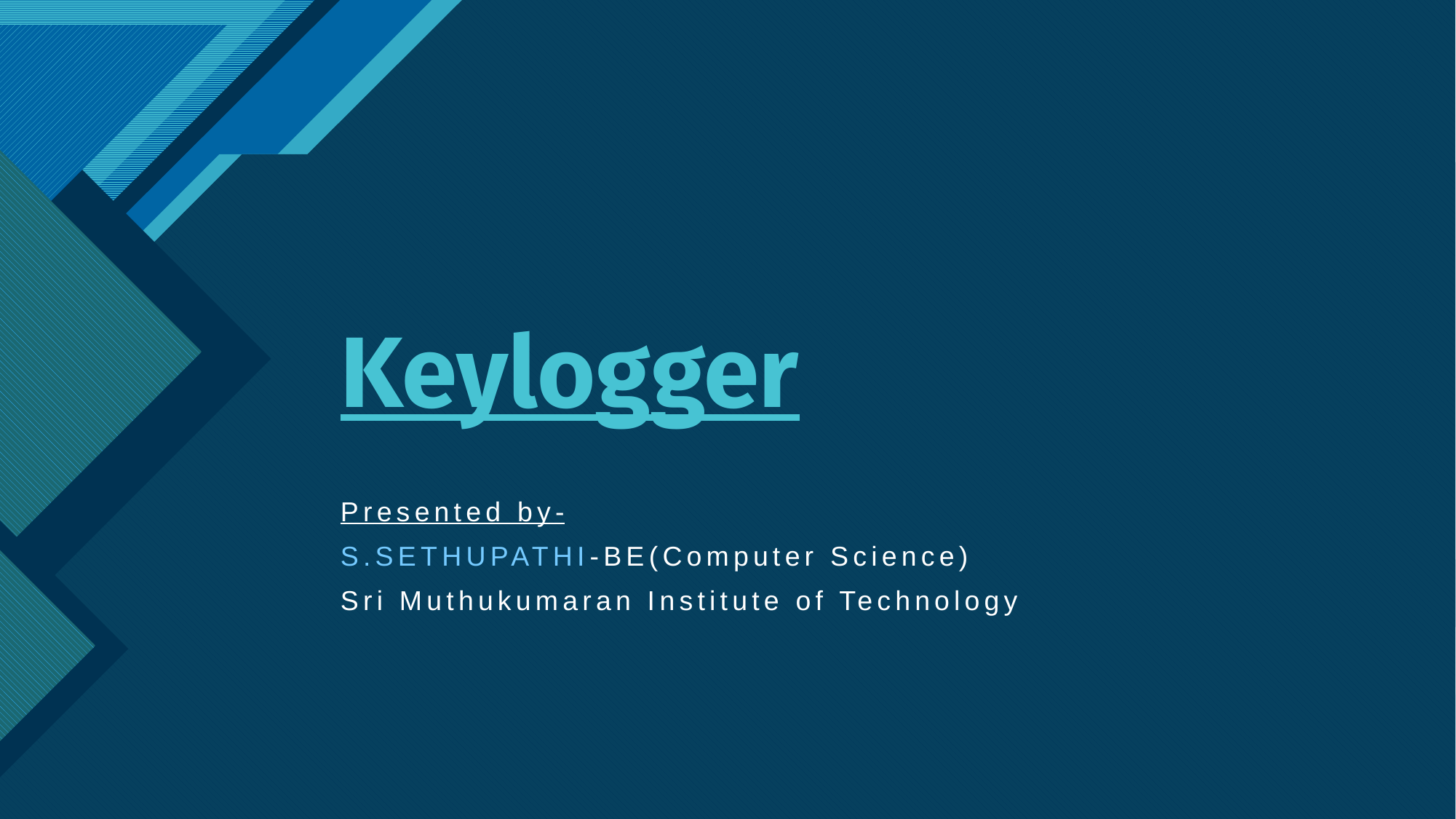

# Keylogger

Presented by-
S.SETHUPATHI-BE(Computer Science)
Sri Muthukumaran Institute of Technology